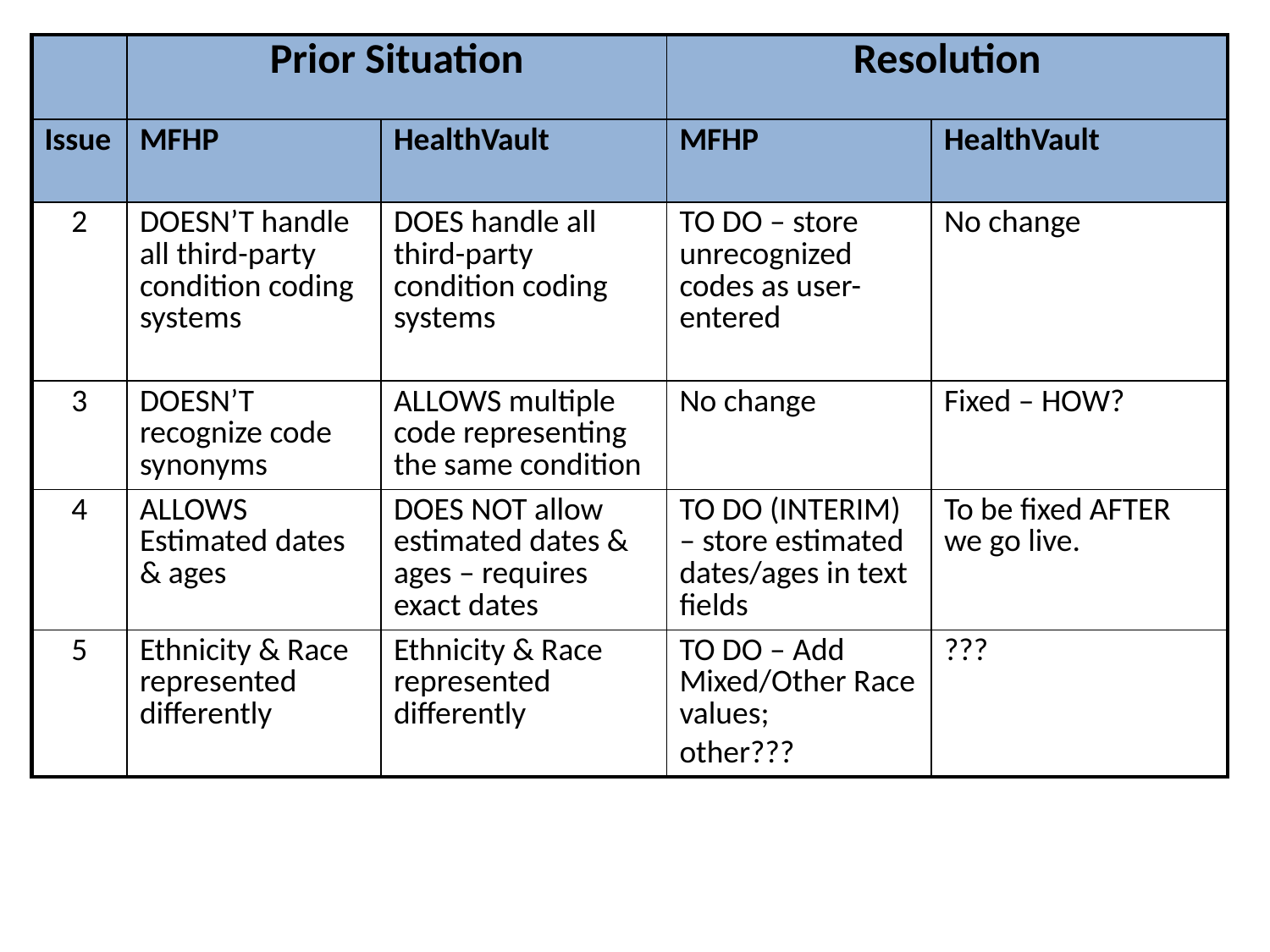

|  | Prior Situation |  | Resolution |  |
| --- | --- | --- | --- | --- |
| Issue | MFHP | HealthVault | MFHP | HealthVault |
| 2 | DOESN’T handle all third-party condition coding systems | DOES handle all third-party condition coding systems | TO DO – store unrecognized codes as user-entered | No change |
| 3 | DOESN’T recognize code synonyms | ALLOWS multiple code representing the same condition | No change | Fixed – HOW? |
| 4 | ALLOWS Estimated dates & ages | DOES NOT allow estimated dates & ages – requires exact dates | TO DO (INTERIM) – store estimated dates/ages in text fields | To be fixed AFTER we go live. |
| 5 | Ethnicity & Race represented differently | Ethnicity & Race represented differently | TO DO – Add Mixed/Other Race values; other??? | ??? |